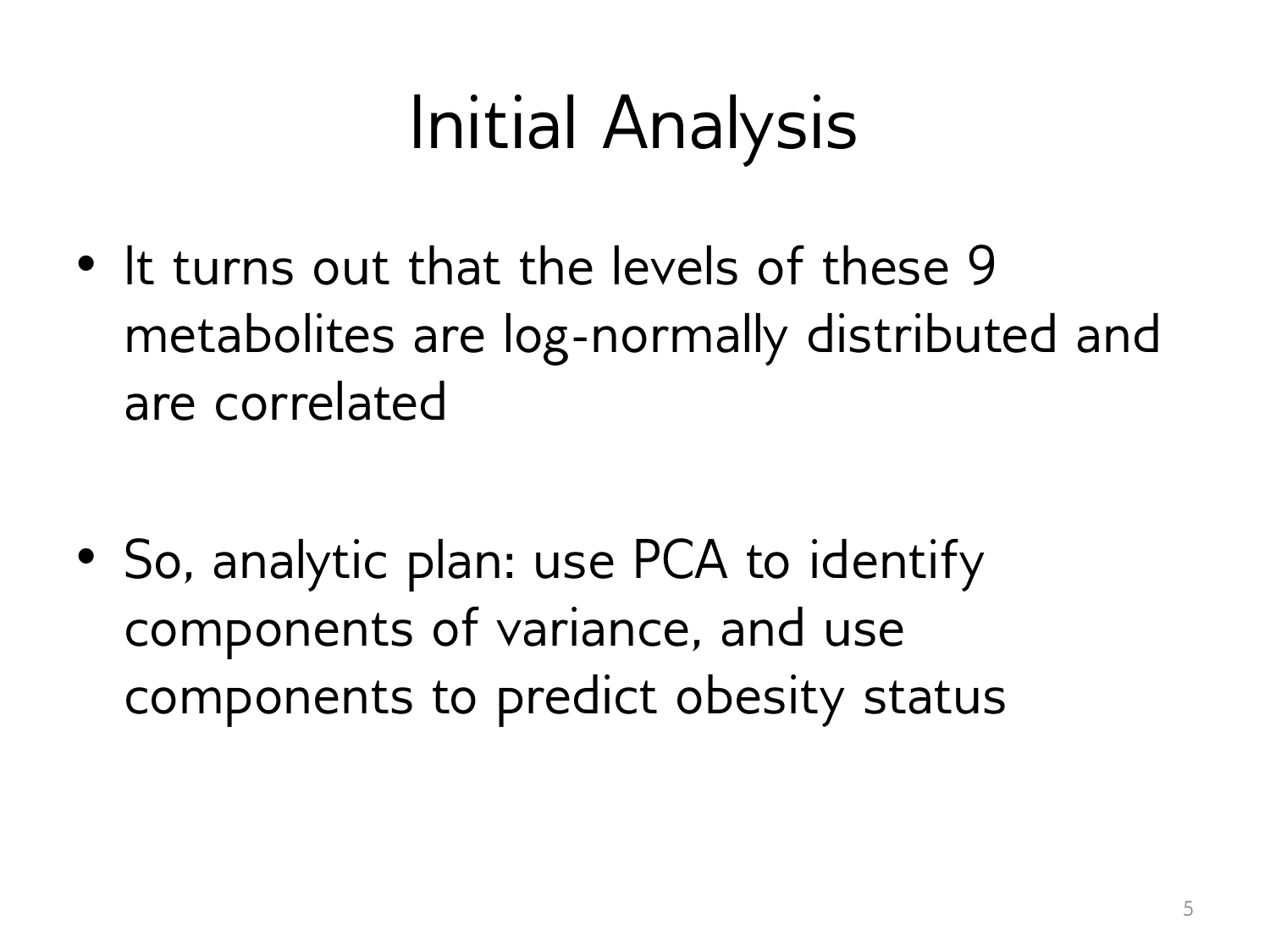

# Initial Analysis
It turns out that the levels of these 9 metabolites are log-normally distributed and are correlated

So, analytic plan: use PCA to identify components of variance, and use components to predict obesity status
5